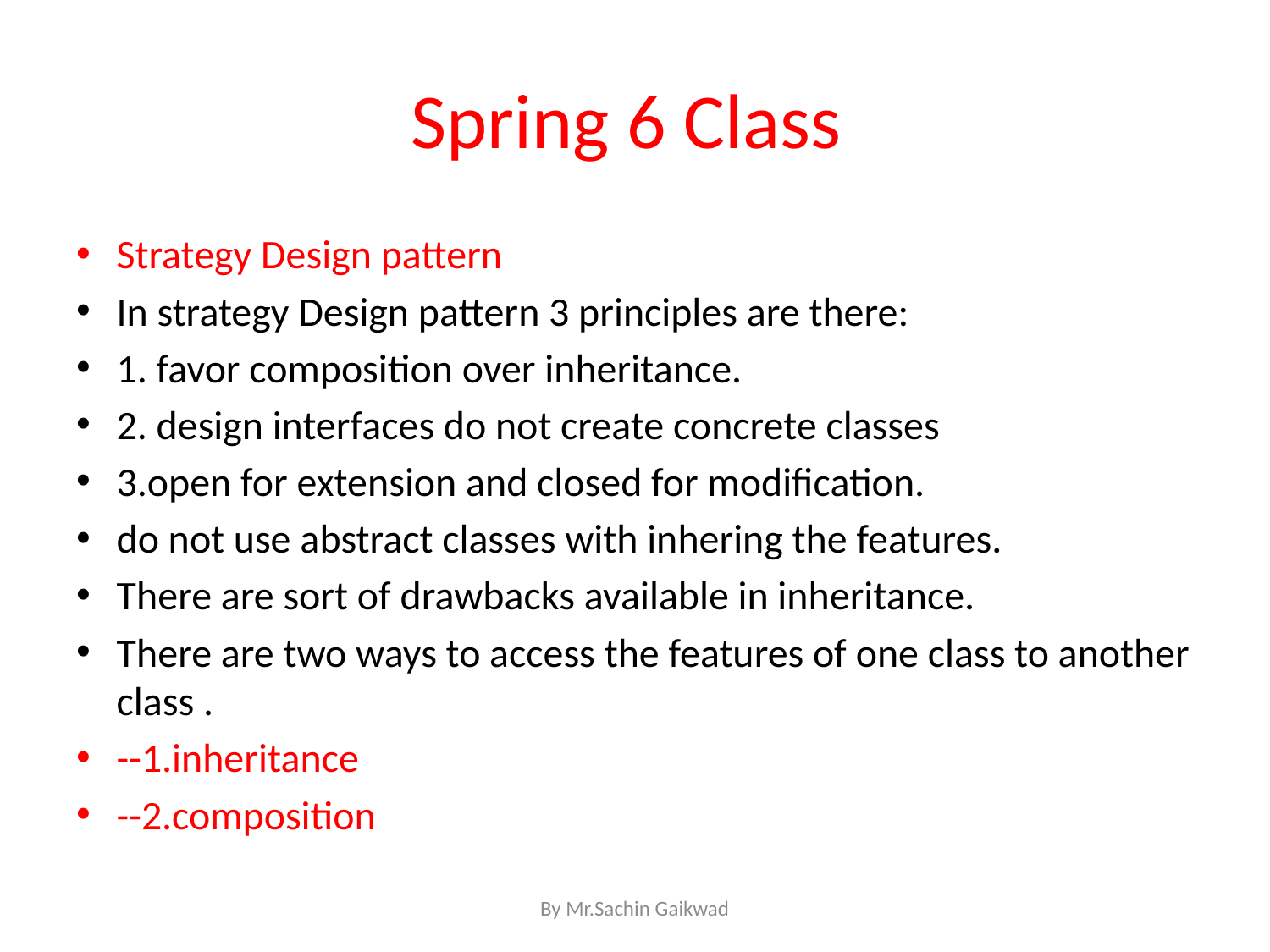

# Spring 6 Class
Strategy Design pattern
In strategy Design pattern 3 principles are there:
1. favor composition over inheritance.
2. design interfaces do not create concrete classes
3.open for extension and closed for modification.
do not use abstract classes with inhering the features.
There are sort of drawbacks available in inheritance.
There are two ways to access the features of one class to another class .
--1.inheritance
--2.composition

By Mr.Sachin Gaikwad